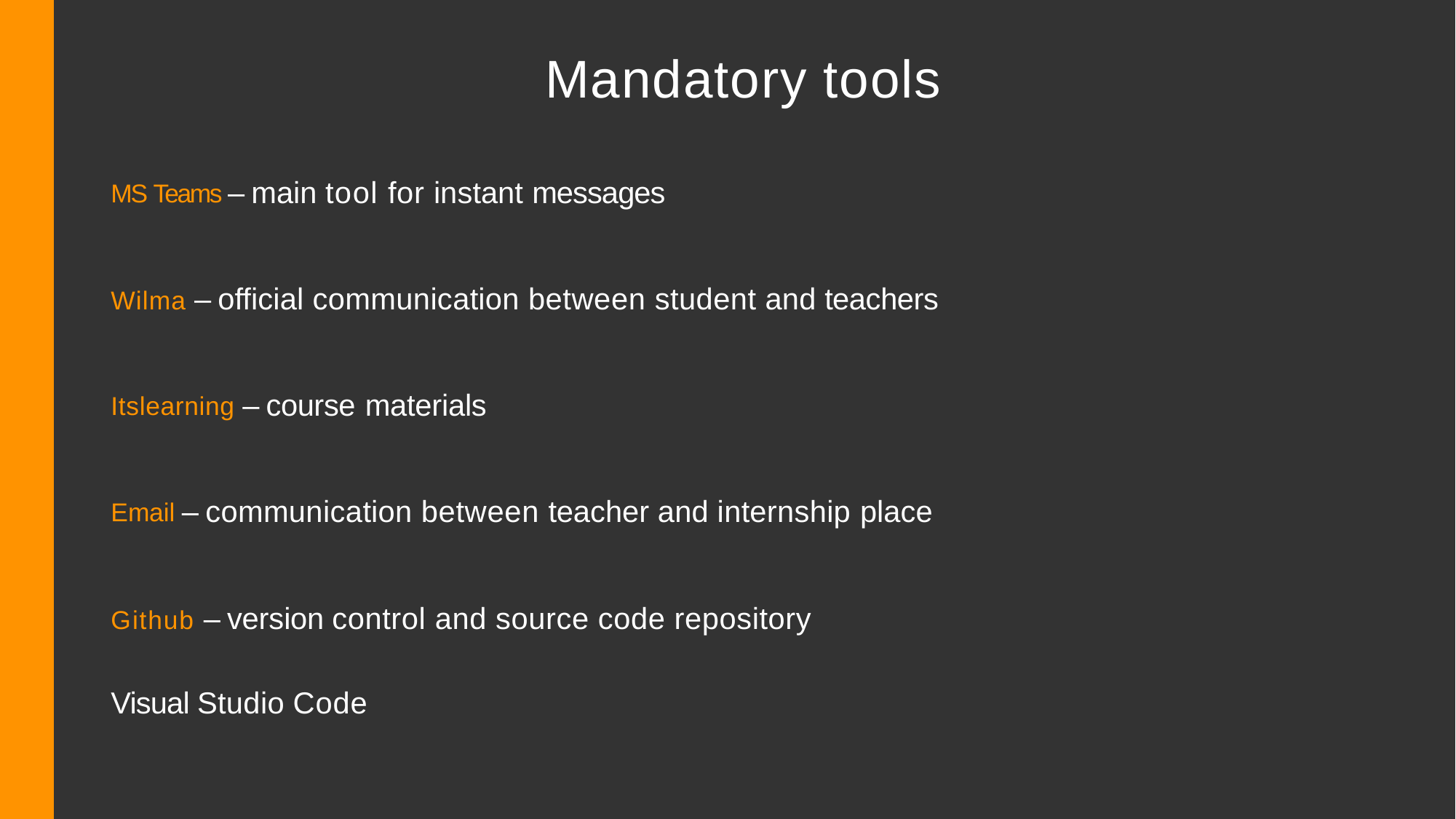

# Mandatory tools
MS Teams – main tool for instant messages

Wilma – official communication between student and teachers

Itslearning – course materials

Email – communication between teacher and internship place

Github – version control and source code repository
Visual Studio Code